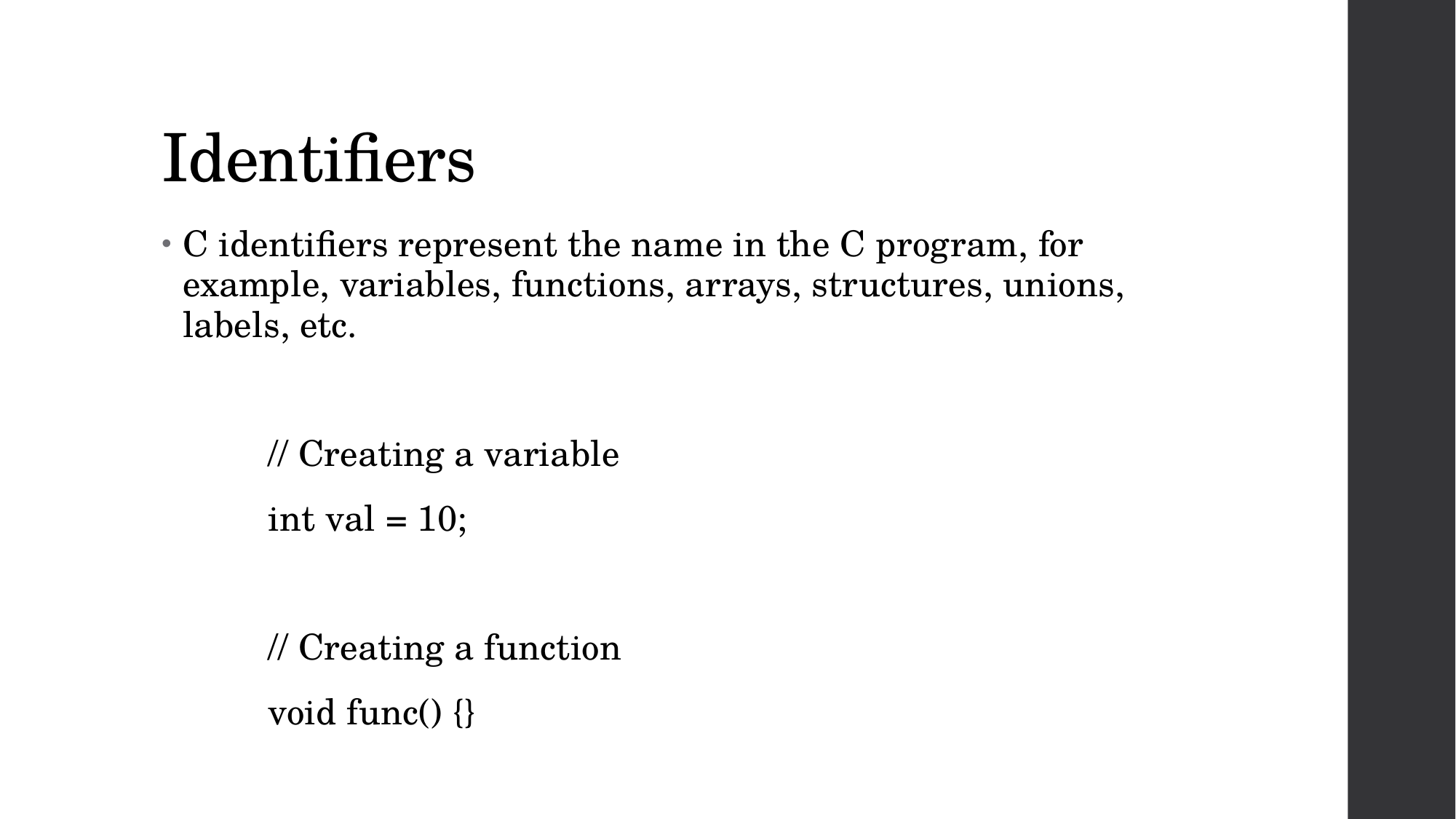

# Identifiers
C identifiers represent the name in the C program, for example, variables, functions, arrays, structures, unions, labels, etc.

		// Creating a variable
		int val = 10;

		// Creating a function
		void func() {}